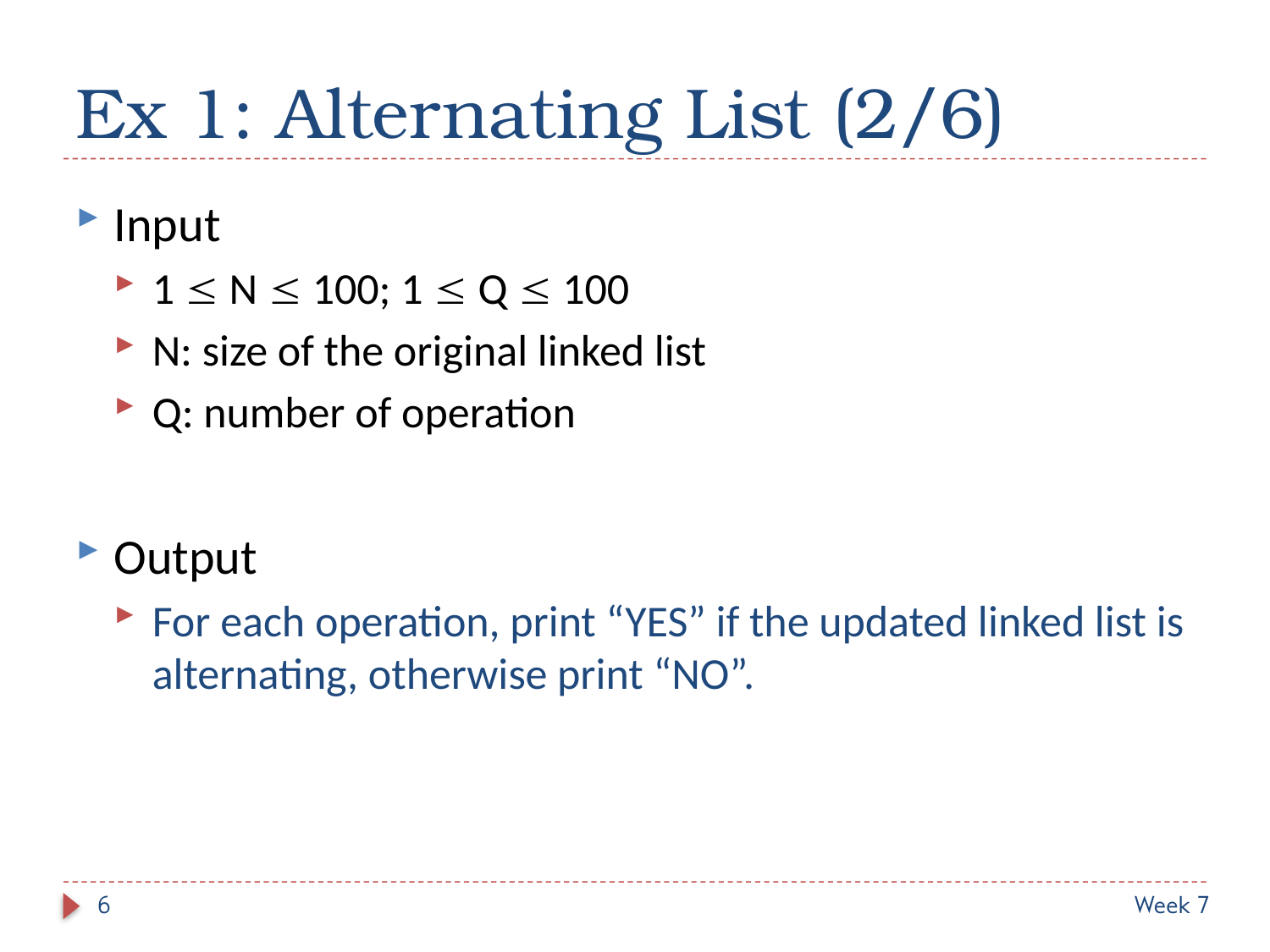

# Ex 1: Alternating List (2/6)
Input
1 ≤ N ≤ 100; 1 ≤ Q ≤ 100
N: size of the original linked list
Q: number of operation

Output
For each operation, print “YES” if the updated linked list is alternating, otherwise print “NO”.
6
Week 7